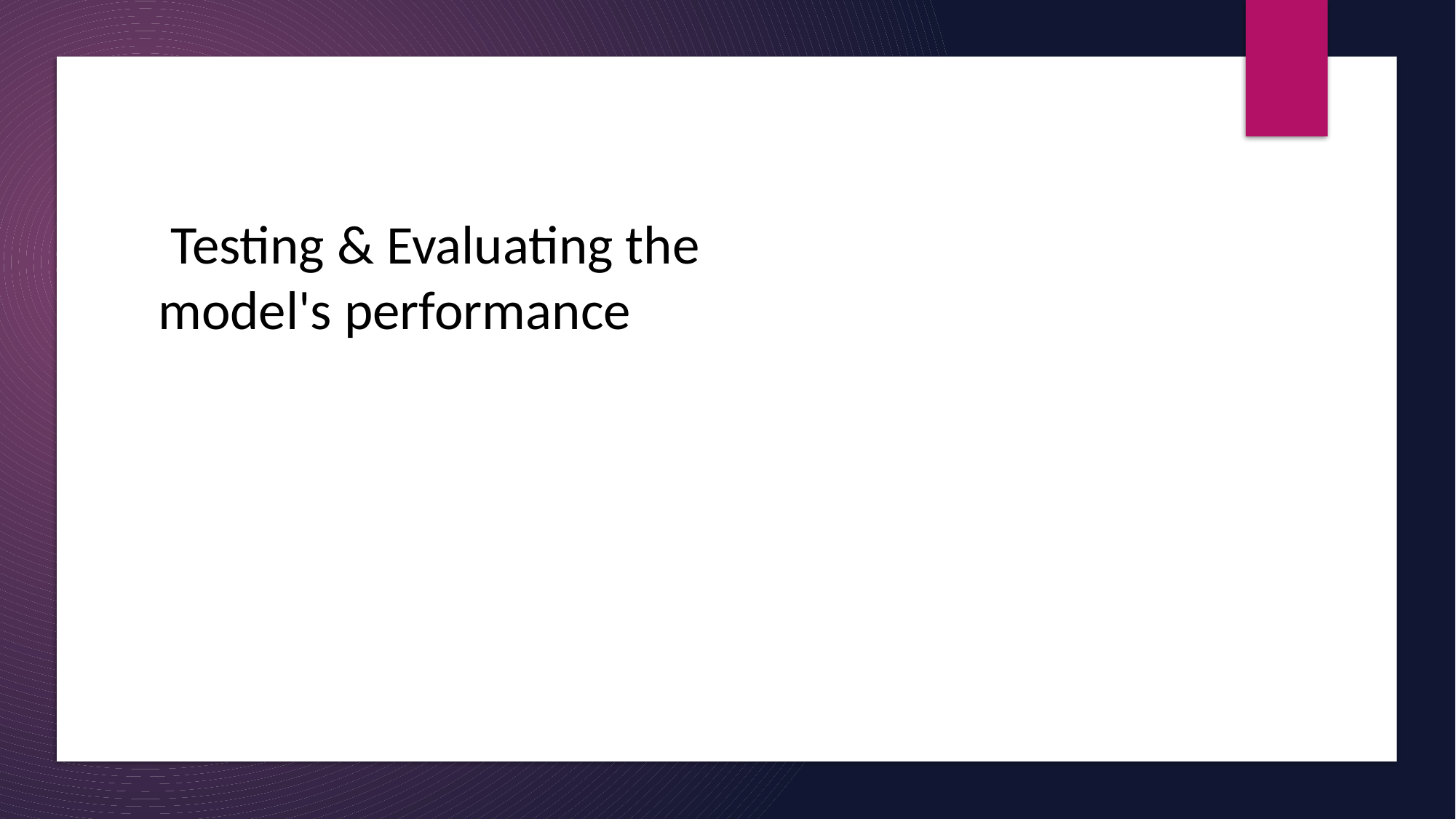

# Testing & Evaluating the model's performance